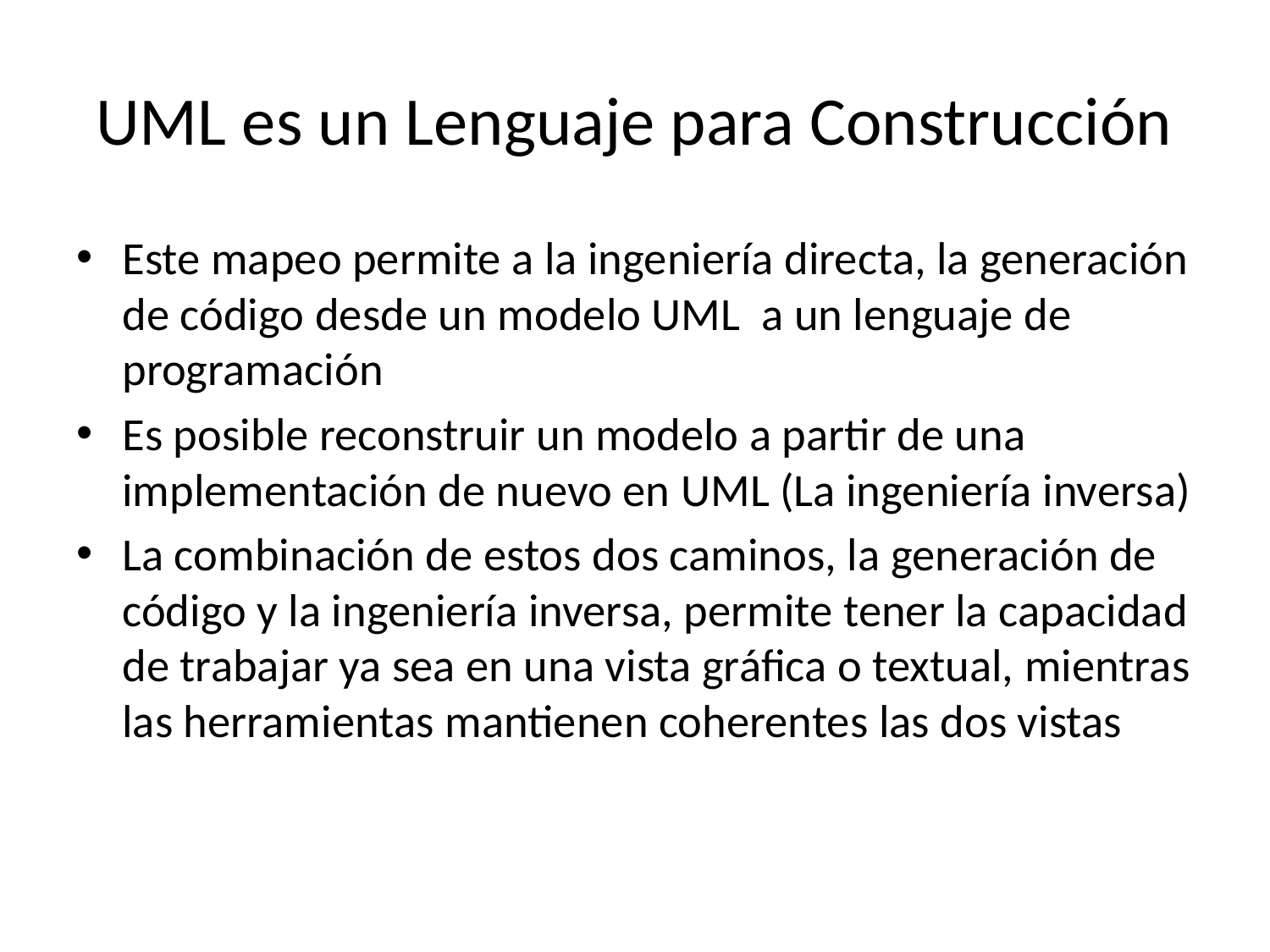

# UML es un Lenguaje para Construcción
Este mapeo permite a la ingeniería directa, la generación de código desde un modelo UML  a un lenguaje de programación
Es posible reconstruir un modelo a partir de una implementación de nuevo en UML (La ingeniería inversa)
La combinación de estos dos caminos, la generación de código y la ingeniería inversa, permite tener la capacidad de trabajar ya sea en una vista gráfica o textual, mientras las herramientas mantienen coherentes las dos vistas